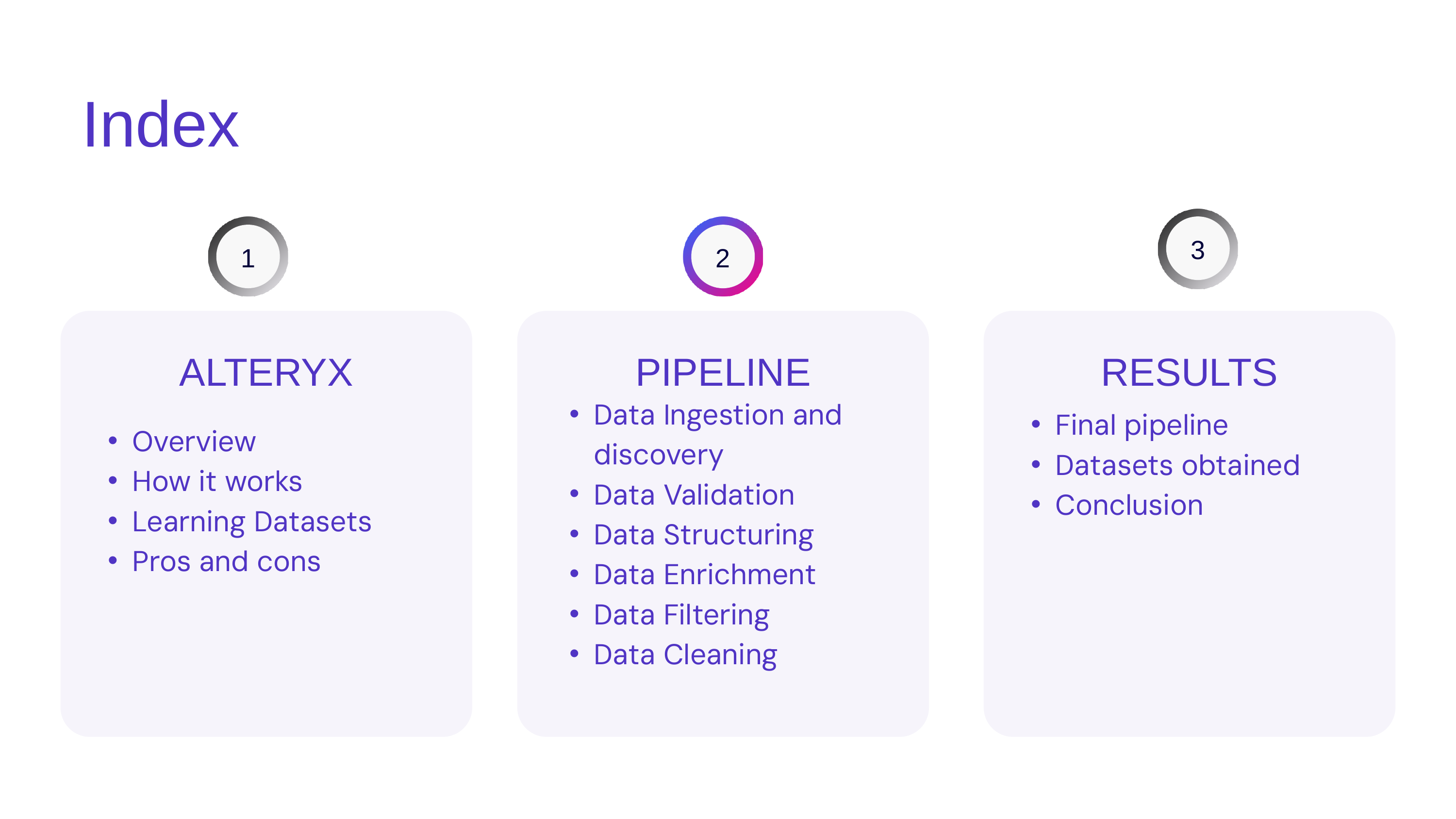

Index

1

3

2

ALTERYX
PIPELINE
RESULTS
Data Ingestion and discovery
Data Validation
Data Structuring
Data Enrichment
Data Filtering
Data Cleaning

Final pipeline
Datasets obtained
Conclusion
Overview
How it works
Learning Datasets
Pros and cons